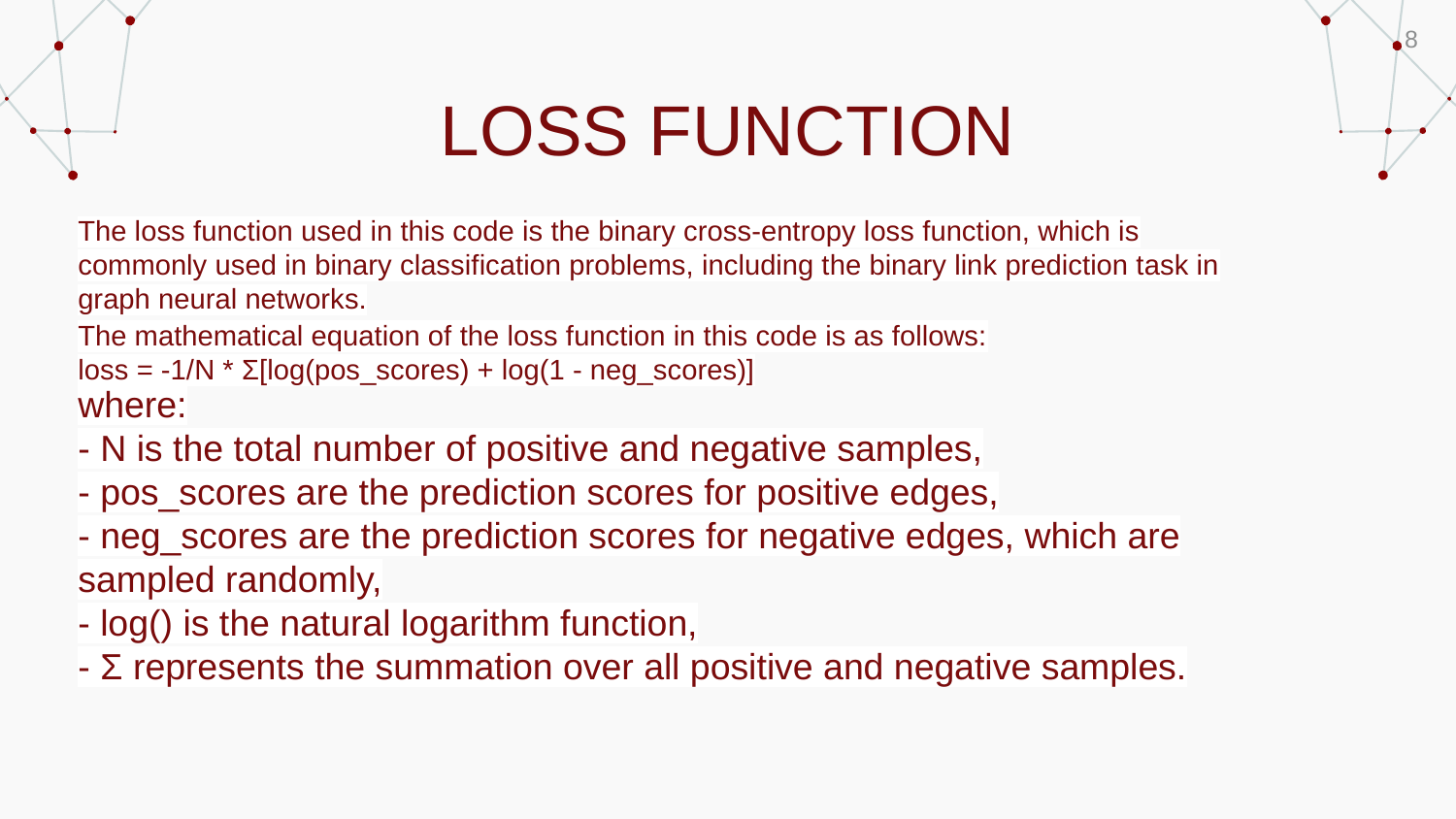

8
# LOSS FUNCTION
The loss function used in this code is the binary cross-entropy loss function, which is commonly used in binary classification problems, including the binary link prediction task in graph neural networks.
The mathematical equation of the loss function in this code is as follows:
loss = -1/N * Σ[log(pos_scores) + log(1 - neg_scores)]
where:
- N is the total number of positive and negative samples,
- pos_scores are the prediction scores for positive edges,
- neg_scores are the prediction scores for negative edges, which are sampled randomly,
- log() is the natural logarithm function,
- Σ represents the summation over all positive and negative samples.